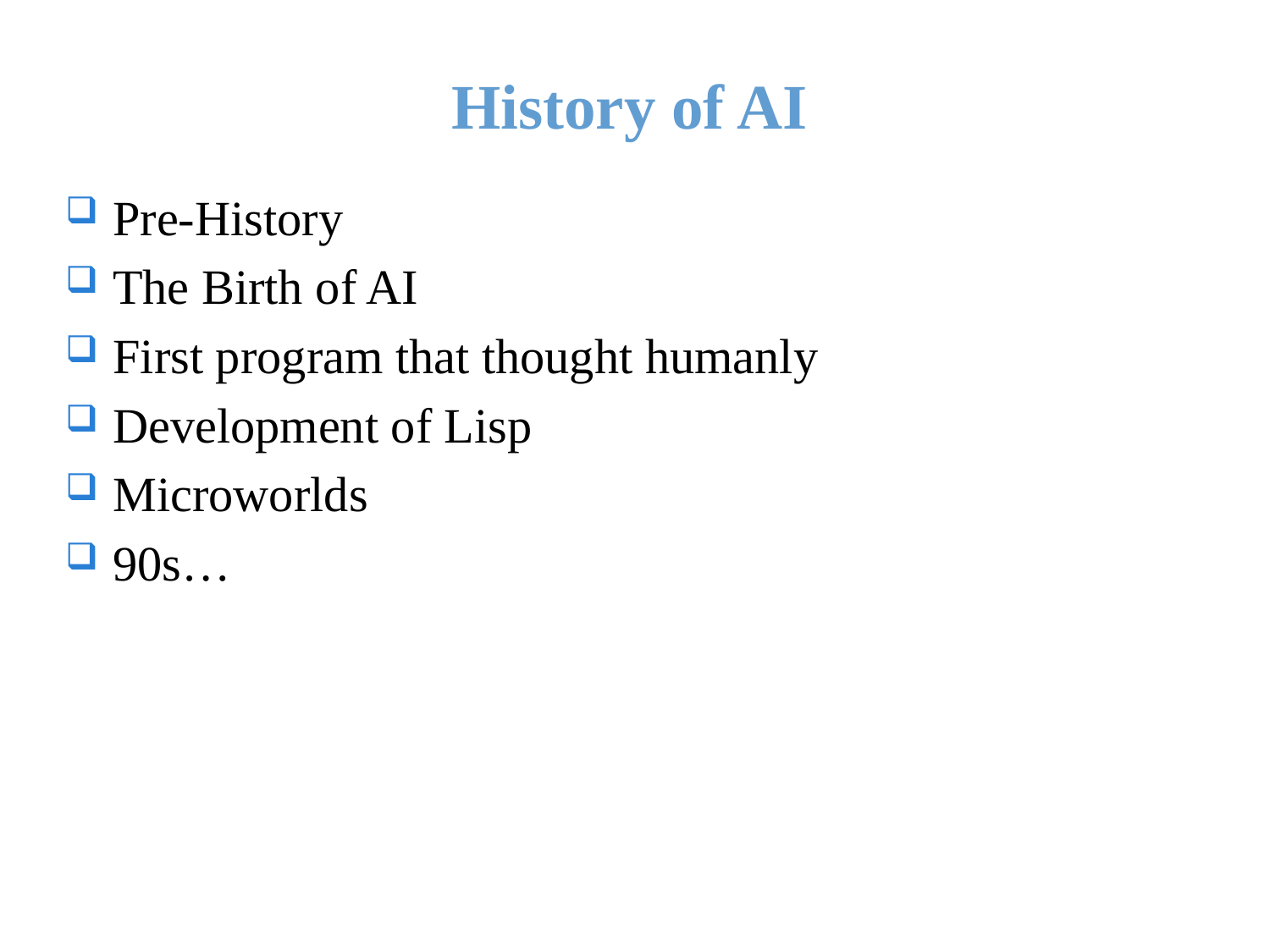

# History of AI
Pre-History
The Birth of AI
First program that thought humanly
Development of Lisp
Microworlds
90s…